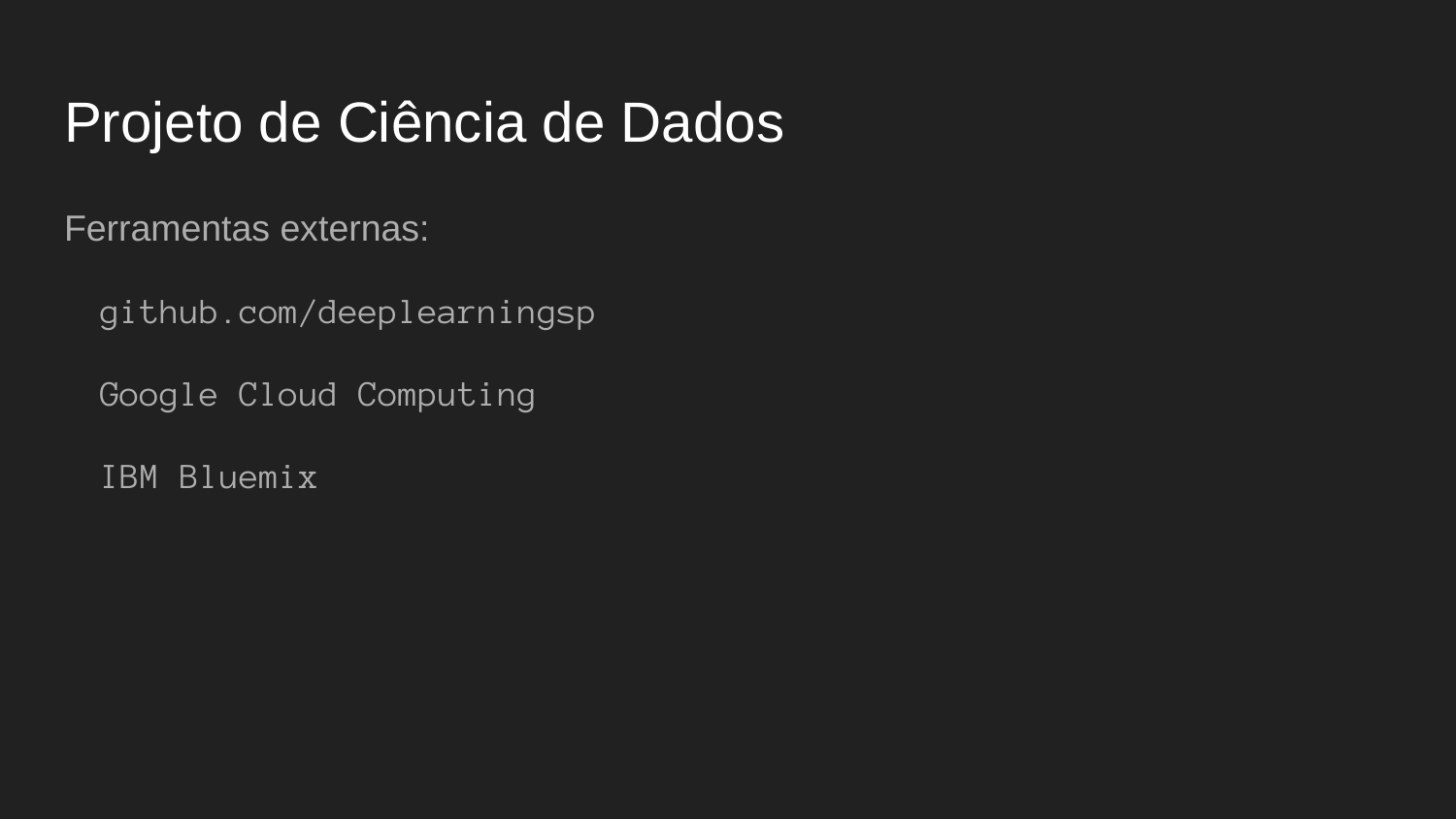

# Projeto de Ciência de Dados
Ferramentas externas:
github.com/deeplearningsp
Google Cloud Computing
IBM Bluemix